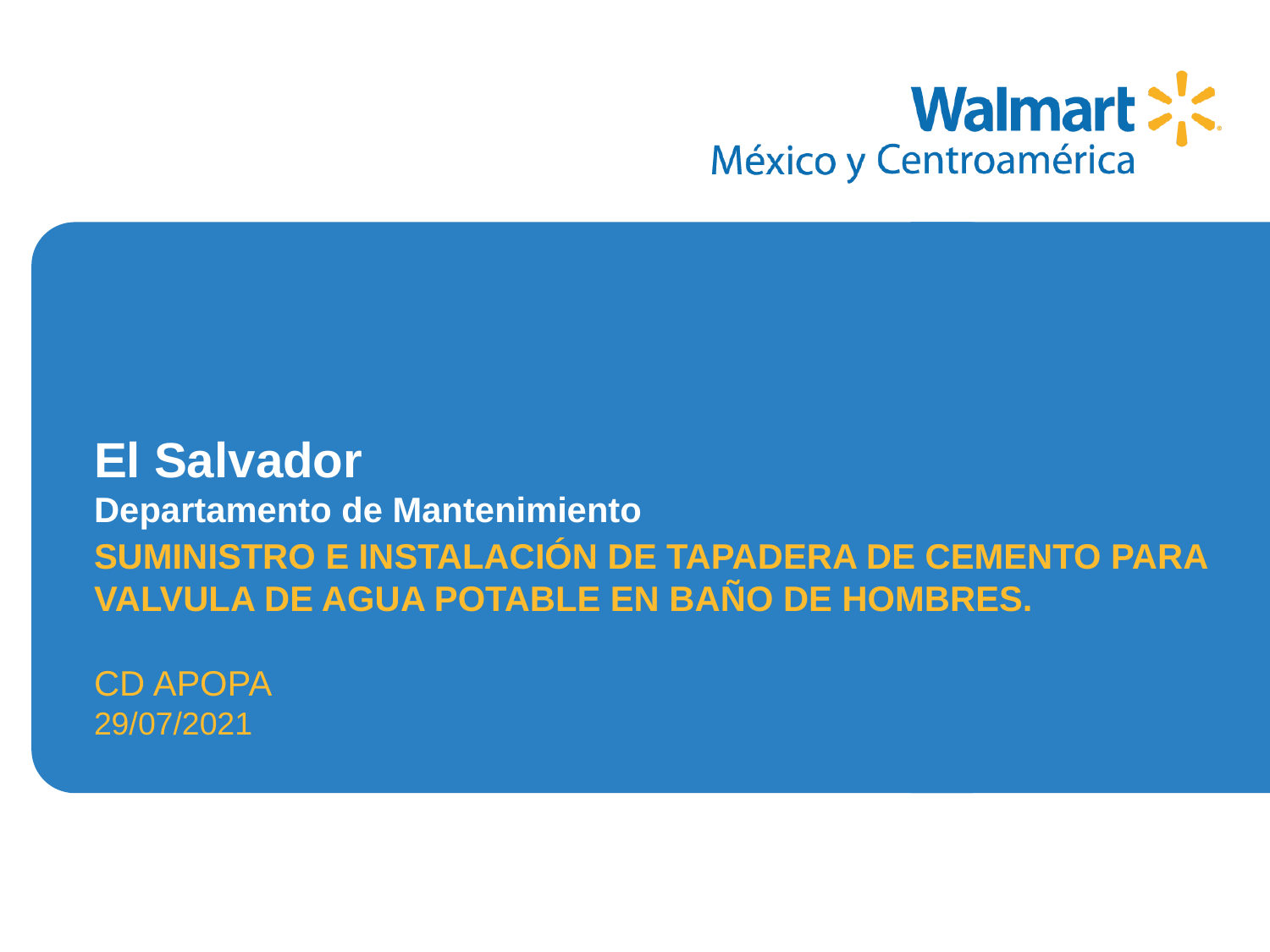

SUMINISTRO E INSTALACIÓN DE TAPADERA DE CEMENTO PARA VALVULA DE AGUA POTABLE EN BAÑO DE HOMBRES.

CD APOPA
29/07/2021

# El Salvador Departamento de Mantenimiento